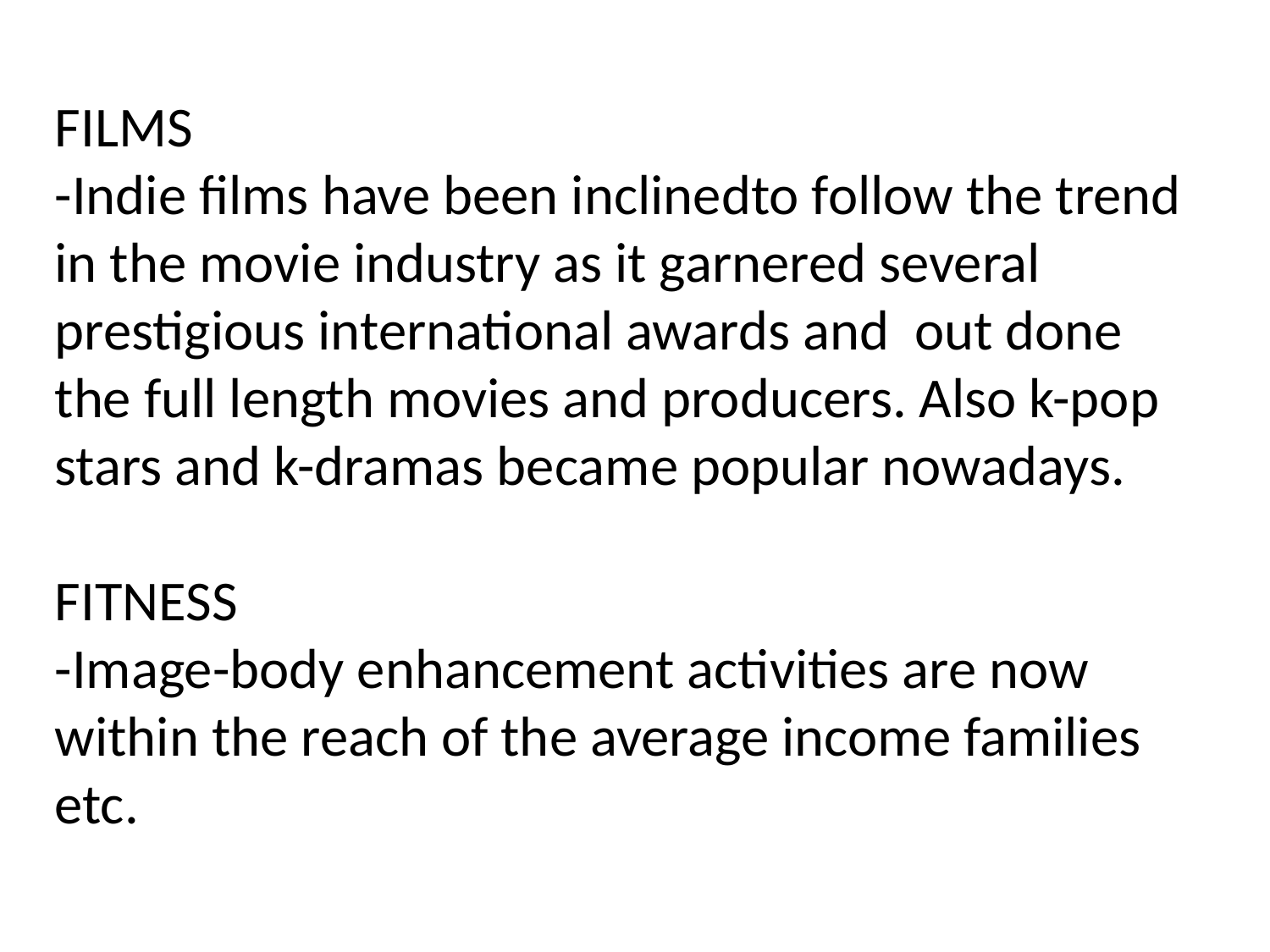

FILMS
-Indie films have been inclinedto follow the trend in the movie industry as it garnered several prestigious international awards and  out done the full length movies and producers. Also k-pop stars and k-dramas became popular nowadays.
FITNESS
-Image-body enhancement activities are now within the reach of the average income families etc.